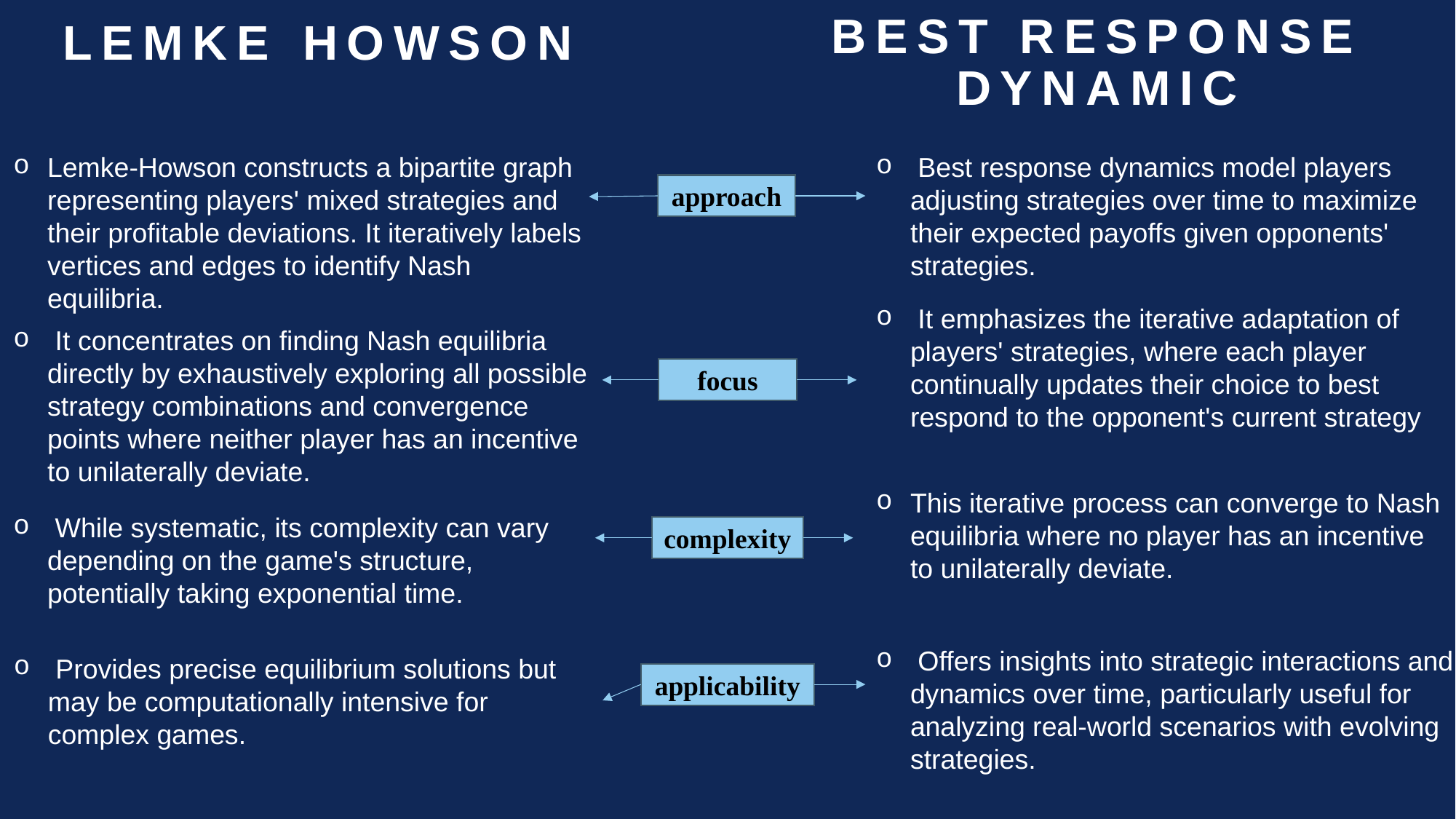

Best response dynamic
# Lemke Howson
Lemke-Howson constructs a bipartite graph representing players' mixed strategies and their profitable deviations. It iteratively labels vertices and edges to identify Nash equilibria.
 It concentrates on finding Nash equilibria directly by exhaustively exploring all possible strategy combinations and convergence points where neither player has an incentive to unilaterally deviate.
 While systematic, its complexity can vary depending on the game's structure, potentially taking exponential time.
 Provides precise equilibrium solutions but may be computationally intensive for complex games.
 Best response dynamics model players adjusting strategies over time to maximize their expected payoffs given opponents' strategies.
 It emphasizes the iterative adaptation of players' strategies, where each player continually updates their choice to best respond to the opponent's current strategy
This iterative process can converge to Nash equilibria where no player has an incentive to unilaterally deviate.
 Offers insights into strategic interactions and dynamics over time, particularly useful for analyzing real-world scenarios with evolving strategies.
approach

focus
complexity
applicability